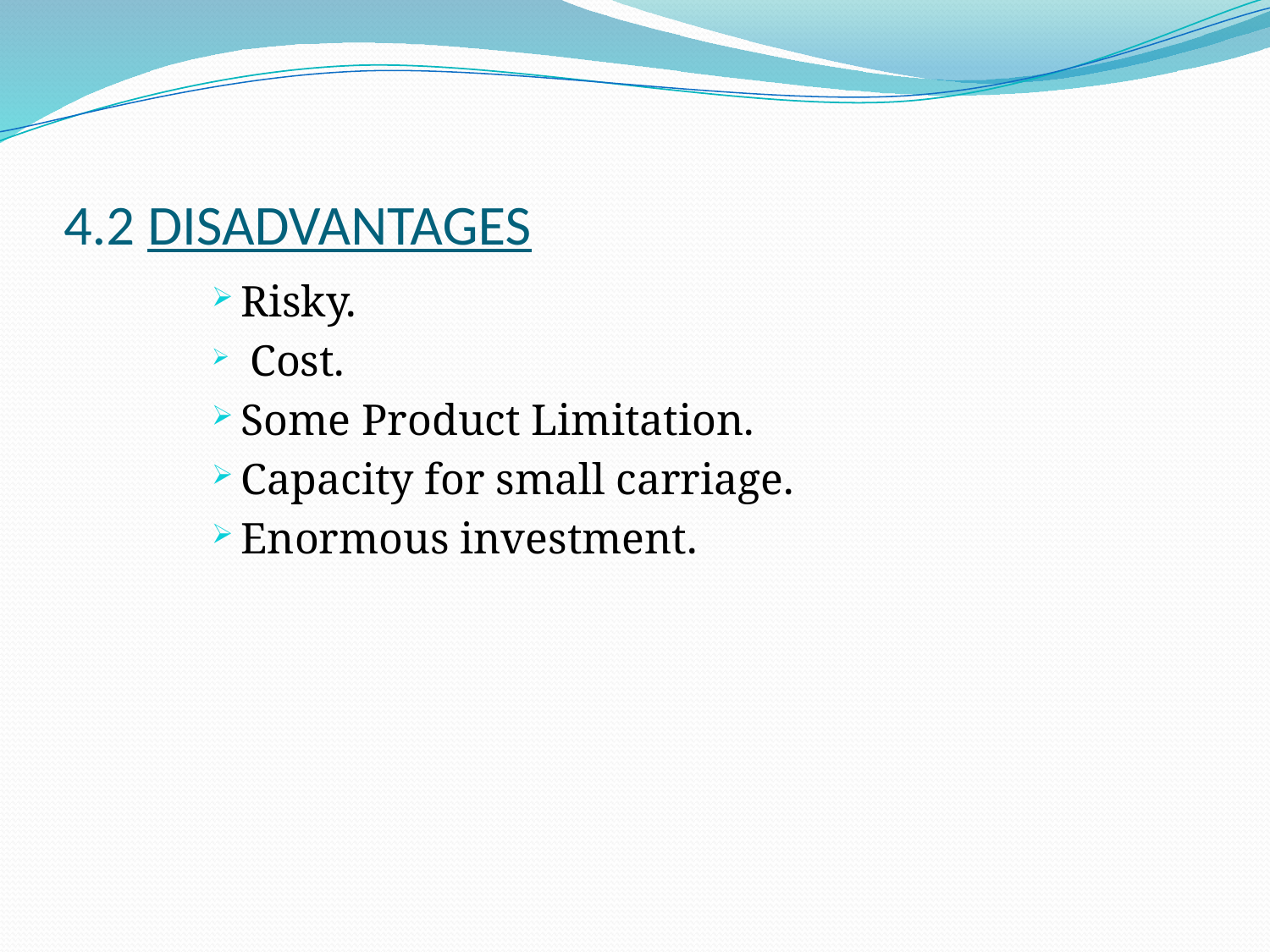

# 4.2 DISADVANTAGES
Risky.
 Cost.
Some Product Limitation.
Capacity for small carriage.
Enormous investment.